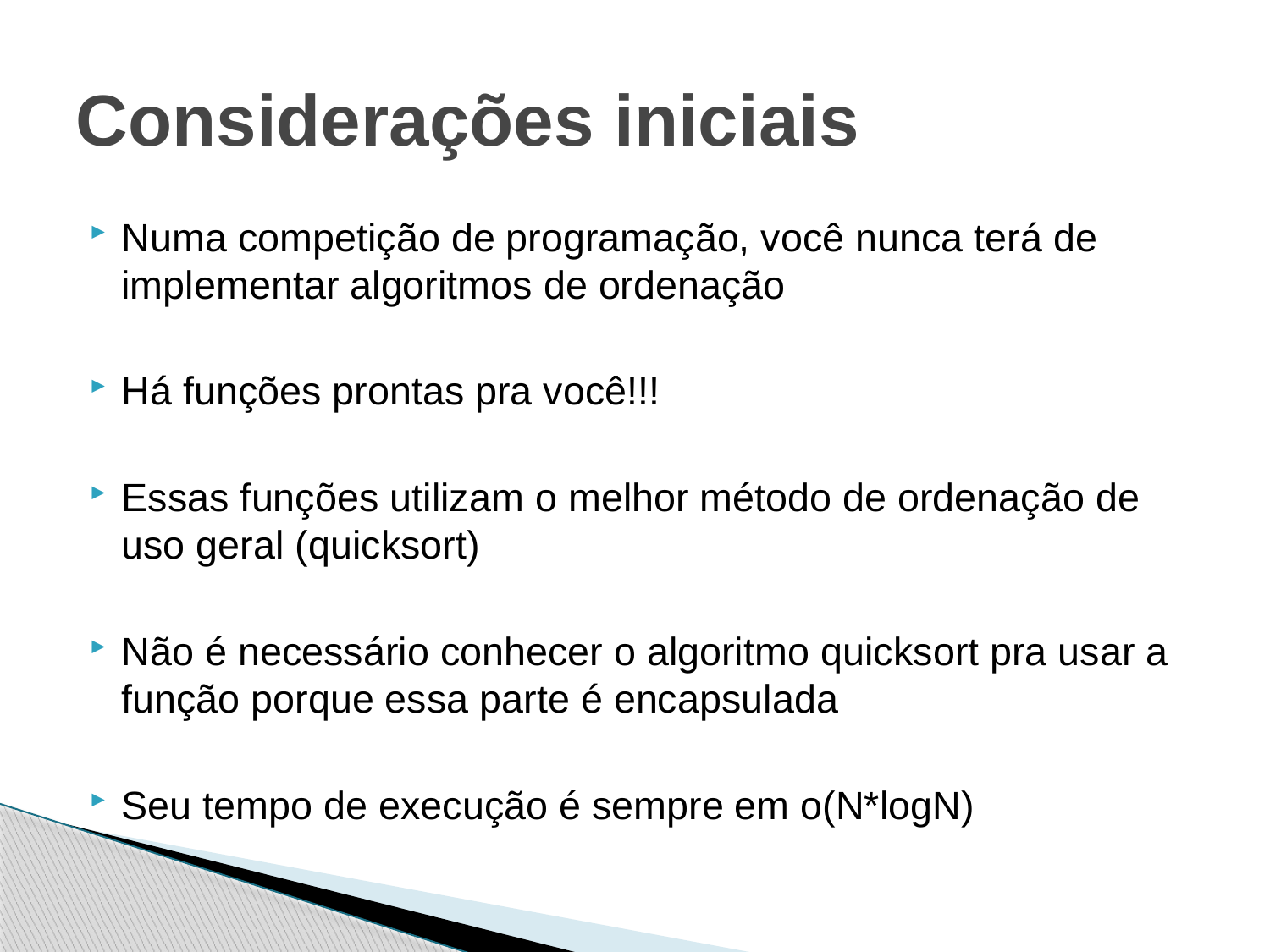

# Considerações iniciais
Numa competição de programação, você nunca terá de implementar algoritmos de ordenação

Há funções prontas pra você!!!

Essas funções utilizam o melhor método de ordenação de uso geral (quicksort)

Não é necessário conhecer o algoritmo quicksort pra usar a função porque essa parte é encapsulada

Seu tempo de execução é sempre em o(N*logN)